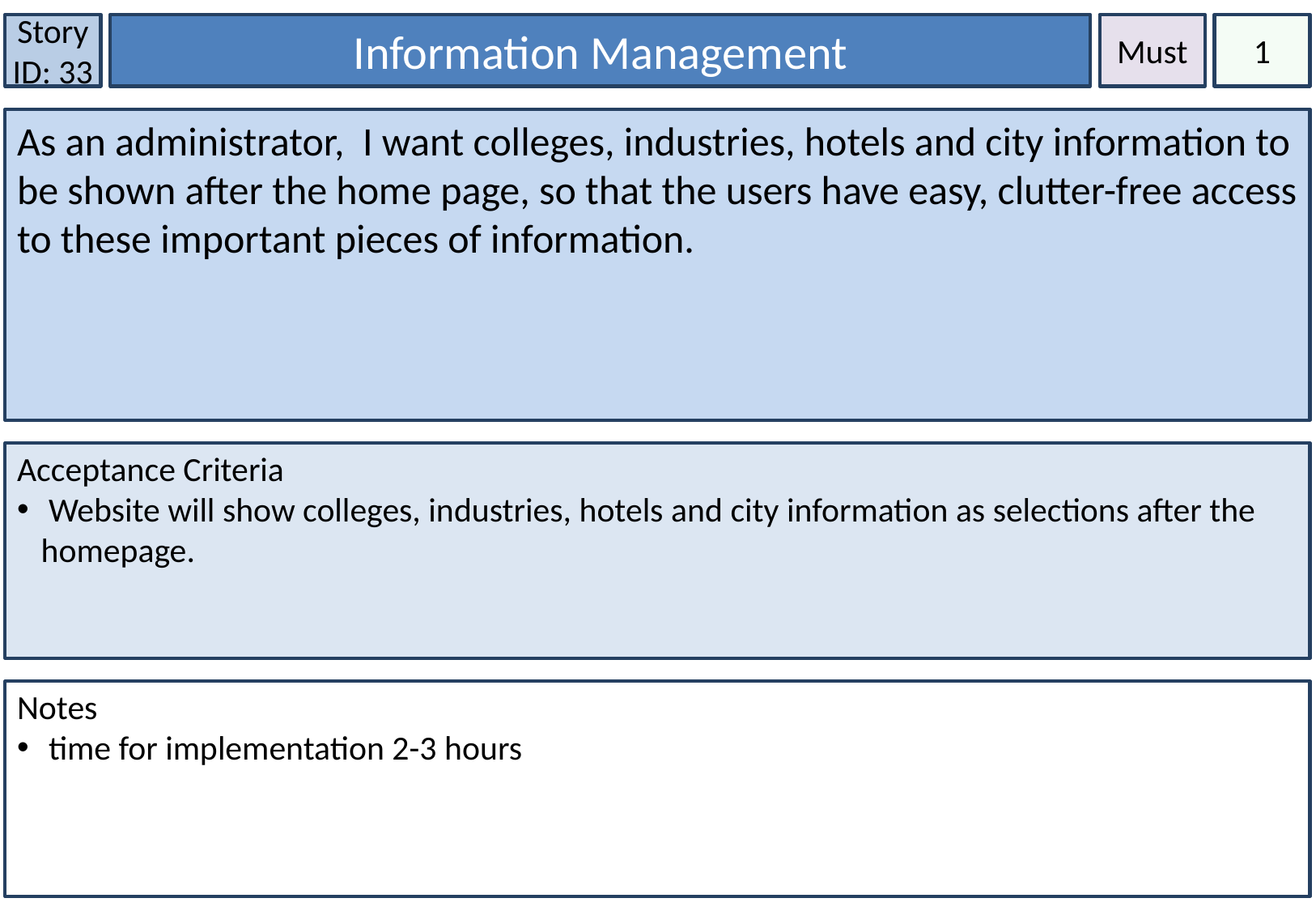

Story ID: 33
Information Management
Must
1
As an administrator,  I want colleges, industries, hotels and city information to be shown after the home page, so that the users have easy, clutter-free access to these important pieces of information.
Acceptance Criteria
 Website will show colleges, industries, hotels and city information as selections after the homepage.
Notes
 time for implementation 2-3 hours